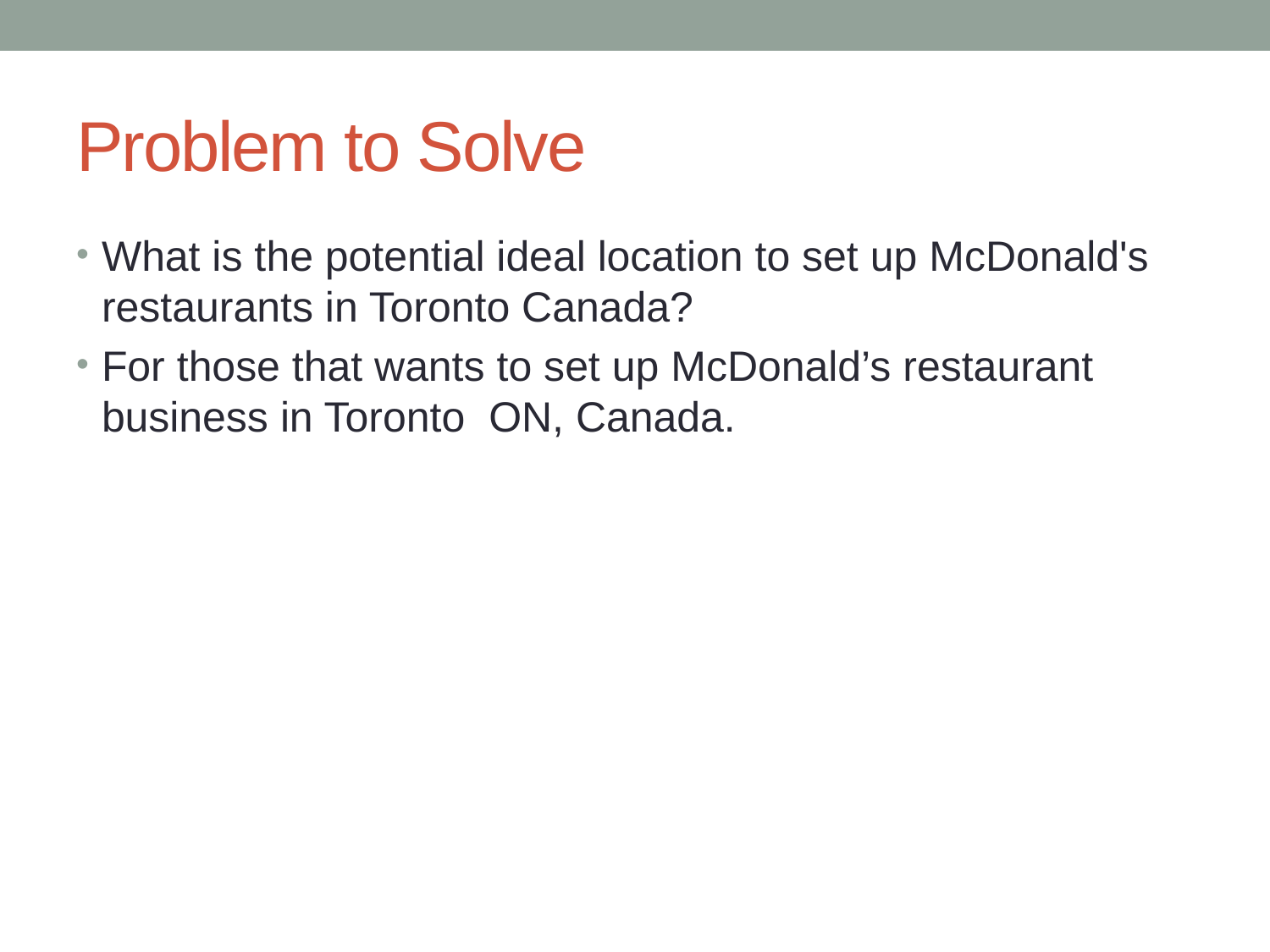

# Problem to Solve
What is the potential ideal location to set up McDonald's restaurants in Toronto Canada?
For those that wants to set up McDonald’s restaurant business in Toronto  ON, Canada.